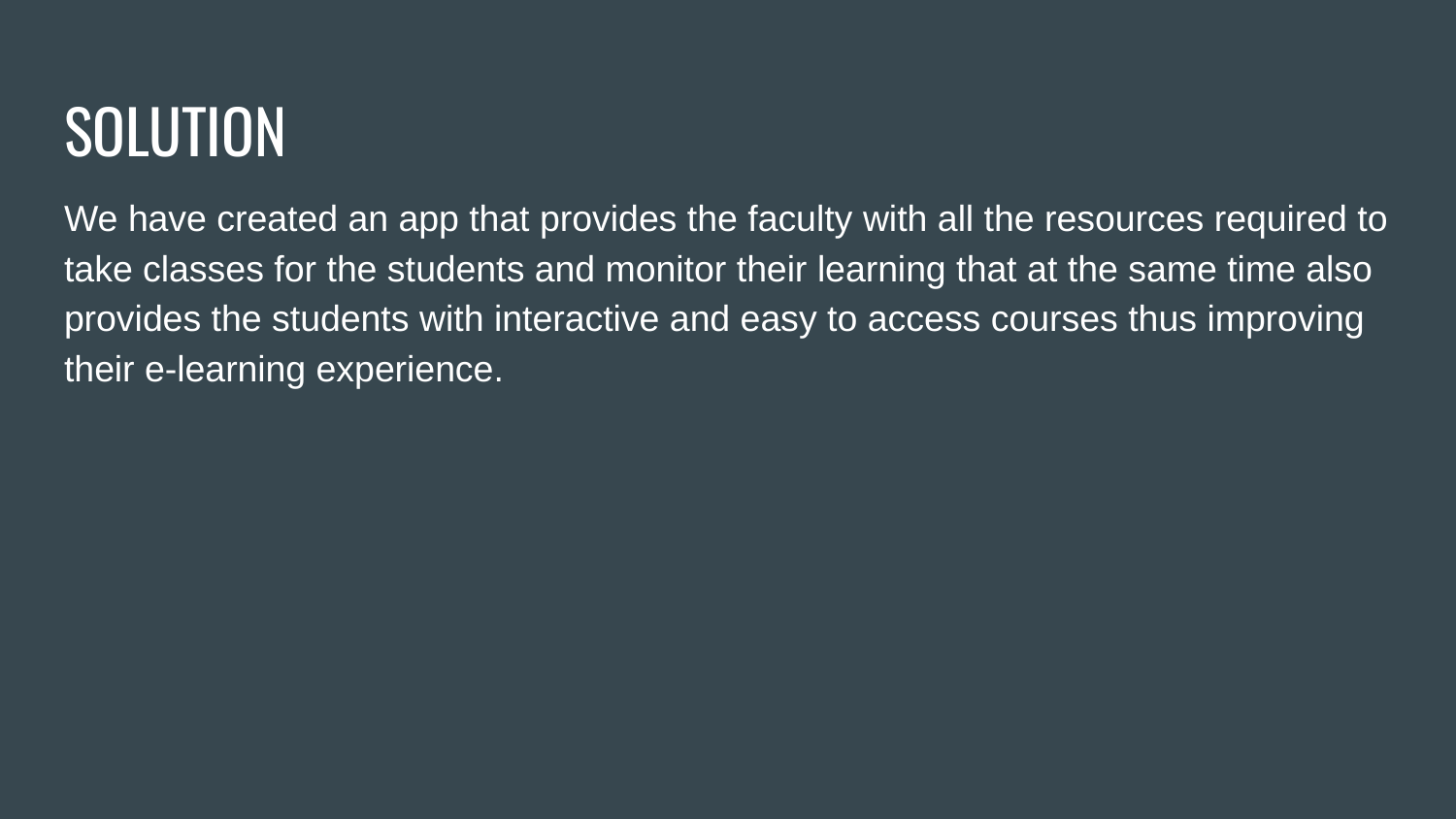

# SOLUTION
We have created an app that provides the faculty with all the resources required to take classes for the students and monitor their learning that at the same time also provides the students with interactive and easy to access courses thus improving their e-learning experience.